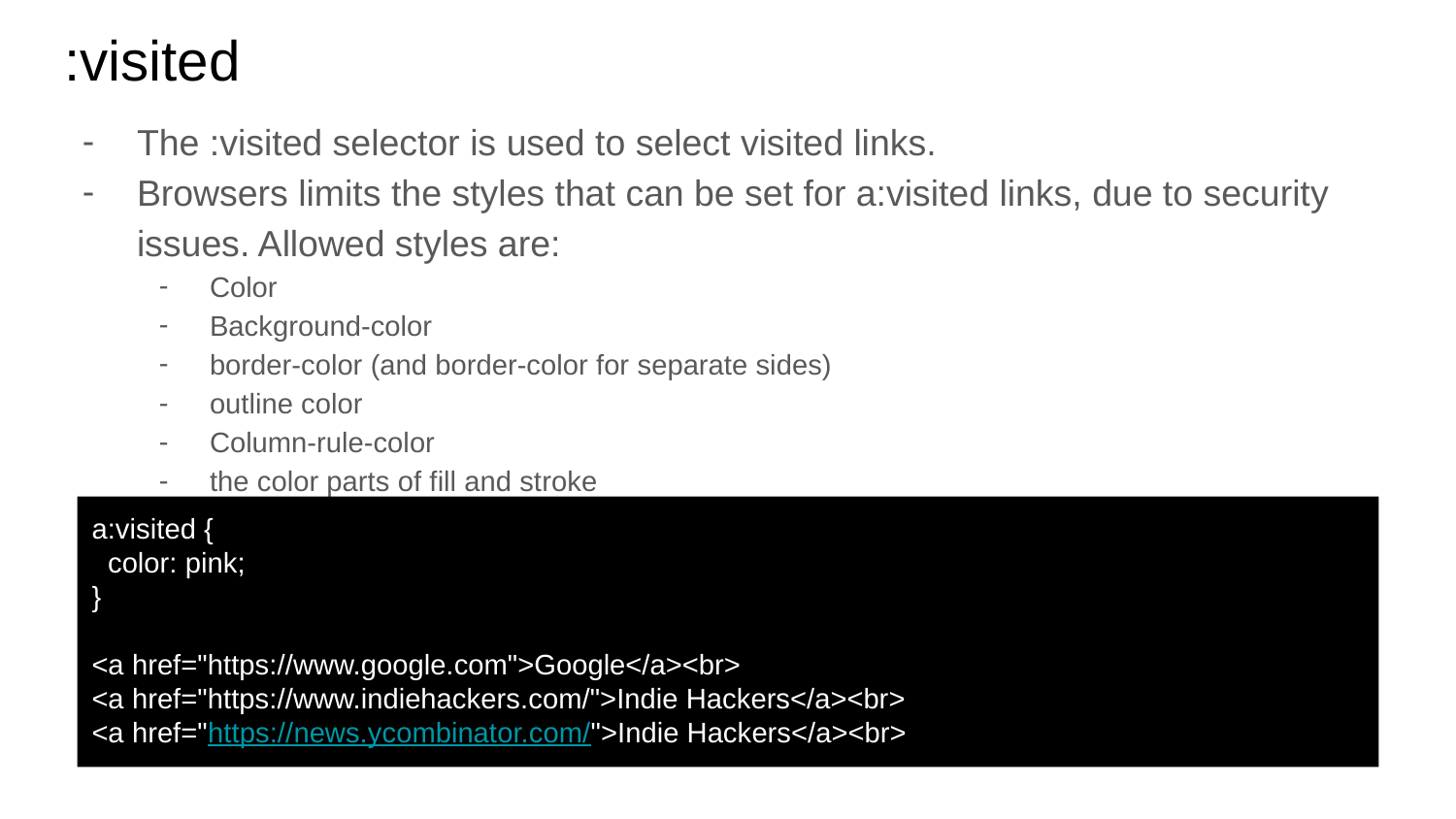

# :visited
The :visited selector is used to select visited links.
Browsers limits the styles that can be set for a:visited links, due to security issues. Allowed styles are:
Color
Background-color
border-color (and border-color for separate sides)
outline color
Column-rule-color
the color parts of fill and stroke

a:visited {
  color: pink;
}

<a href="https://www.google.com">Google</a><br>
<a href="https://www.indiehackers.com/">Indie Hackers</a><br>
<a href="https://news.ycombinator.com/">Indie Hackers</a><br>